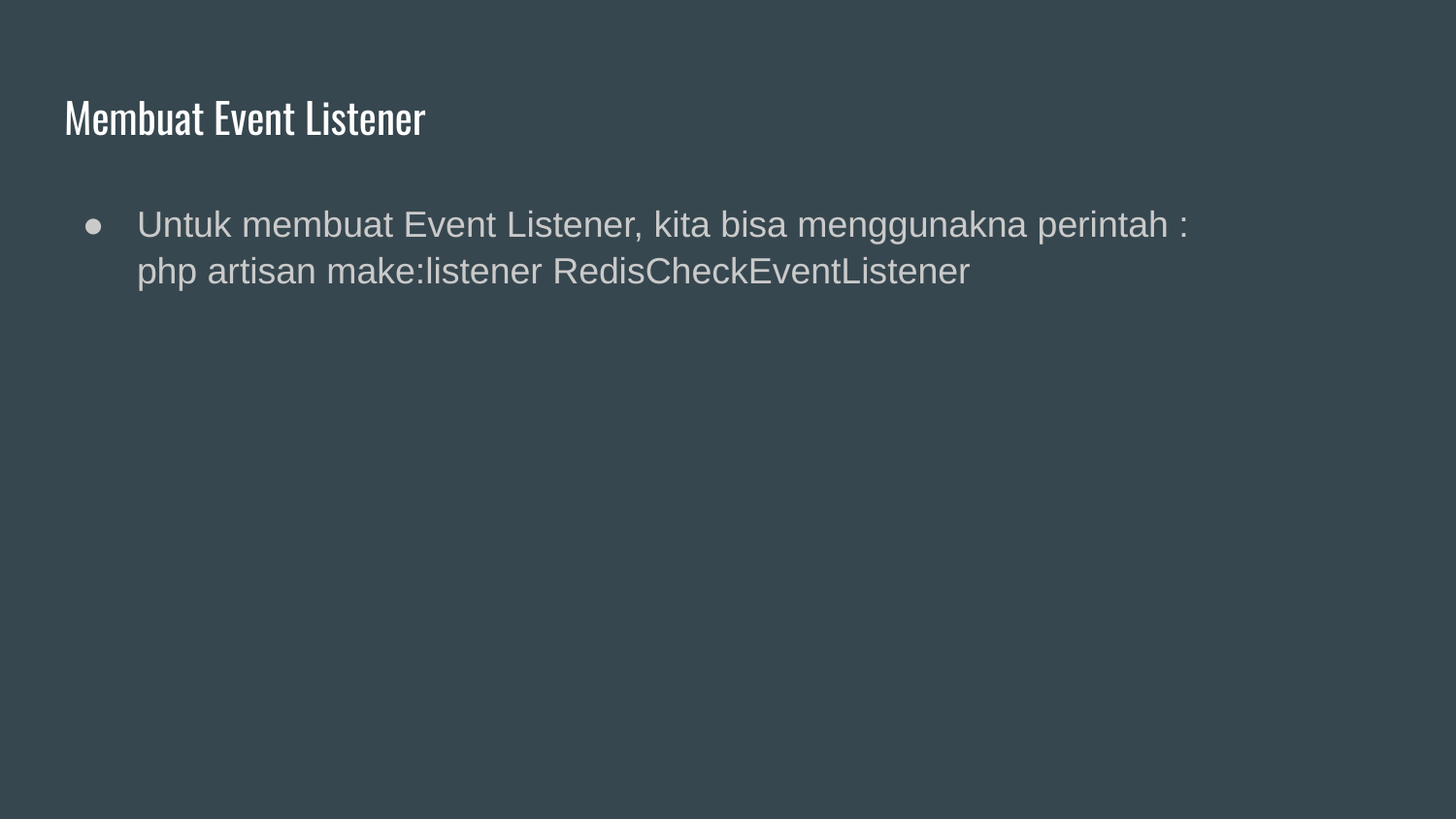

# Membuat Event Listener
Untuk membuat Event Listener, kita bisa menggunakna perintah :
php artisan make:listener RedisCheckEventListener